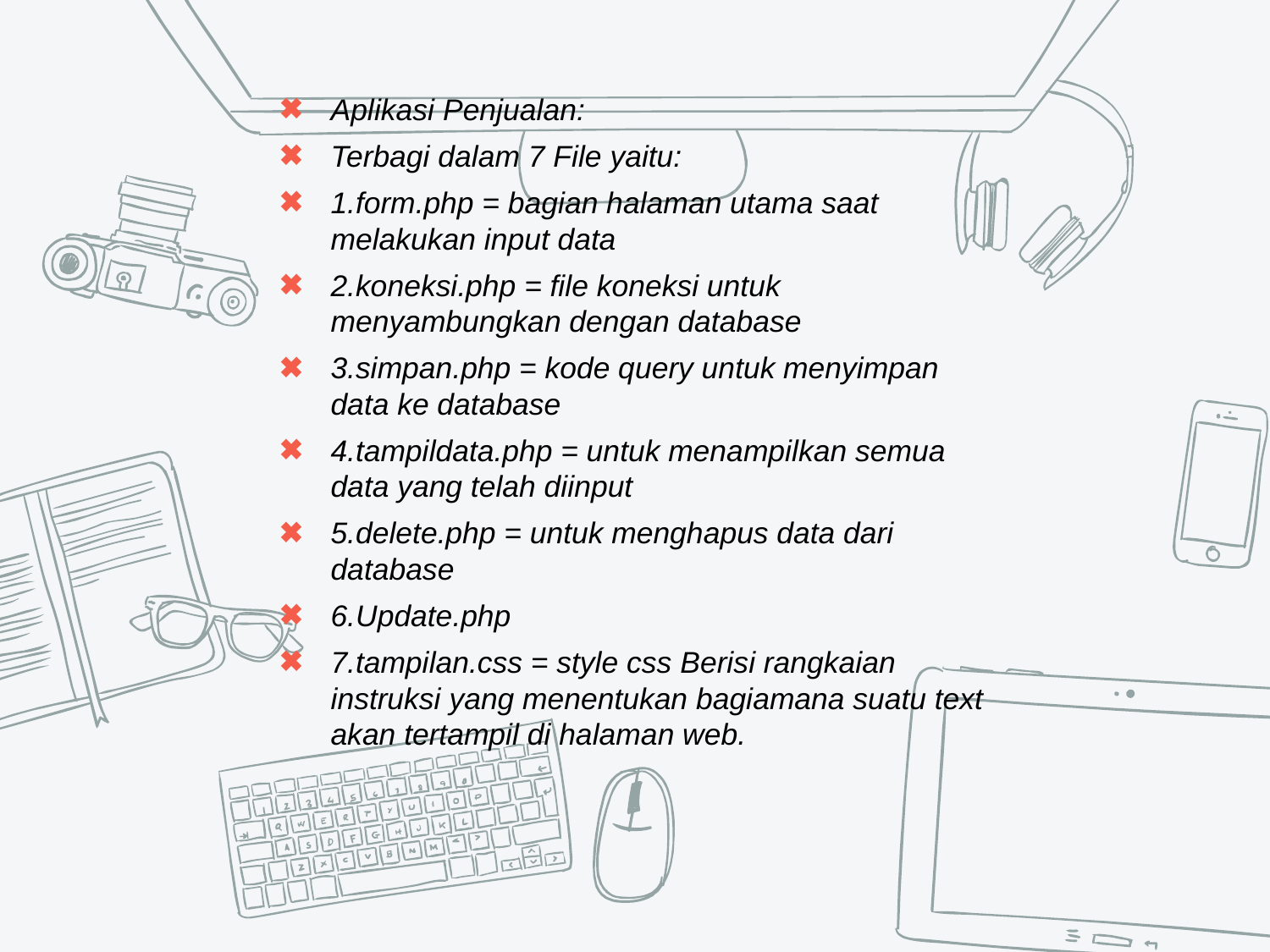

Aplikasi Penjualan:
Terbagi dalam 7 File yaitu:
1.form.php = bagian halaman utama saat melakukan input data
2.koneksi.php = file koneksi untuk menyambungkan dengan database
3.simpan.php = kode query untuk menyimpan data ke database
4.tampildata.php = untuk menampilkan semua data yang telah diinput
5.delete.php = untuk menghapus data dari database
6.Update.php
7.tampilan.css = style css Berisi rangkaian instruksi yang menentukan bagiamana suatu text akan tertampil di halaman web.